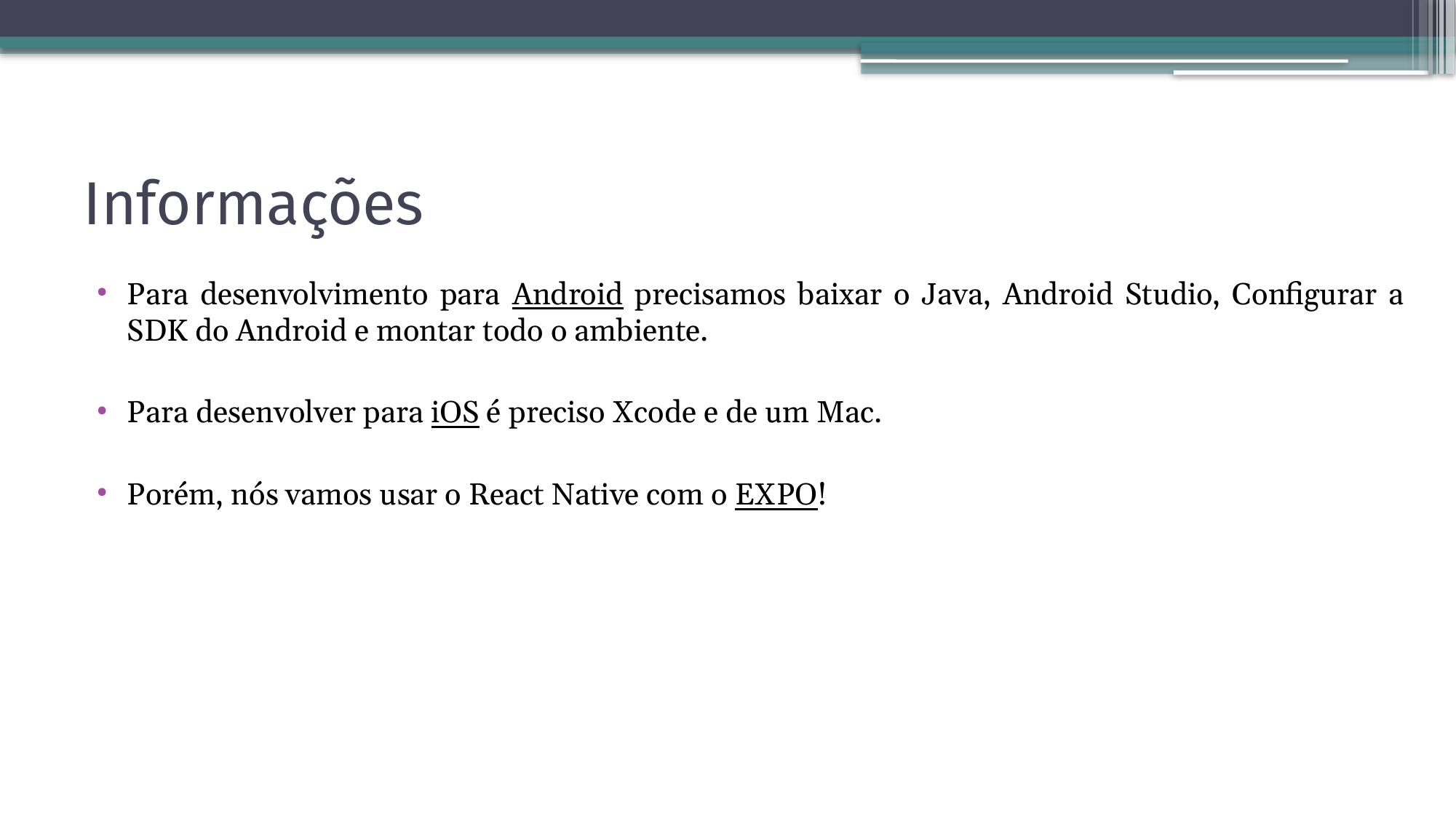

# Informações
Para desenvolvimento para Android precisamos baixar o Java, Android Studio, Configurar a SDK do Android e montar todo o ambiente.

Para desenvolver para iOS é preciso Xcode e de um Mac.

Porém, nós vamos usar o React Native com o EXPO!